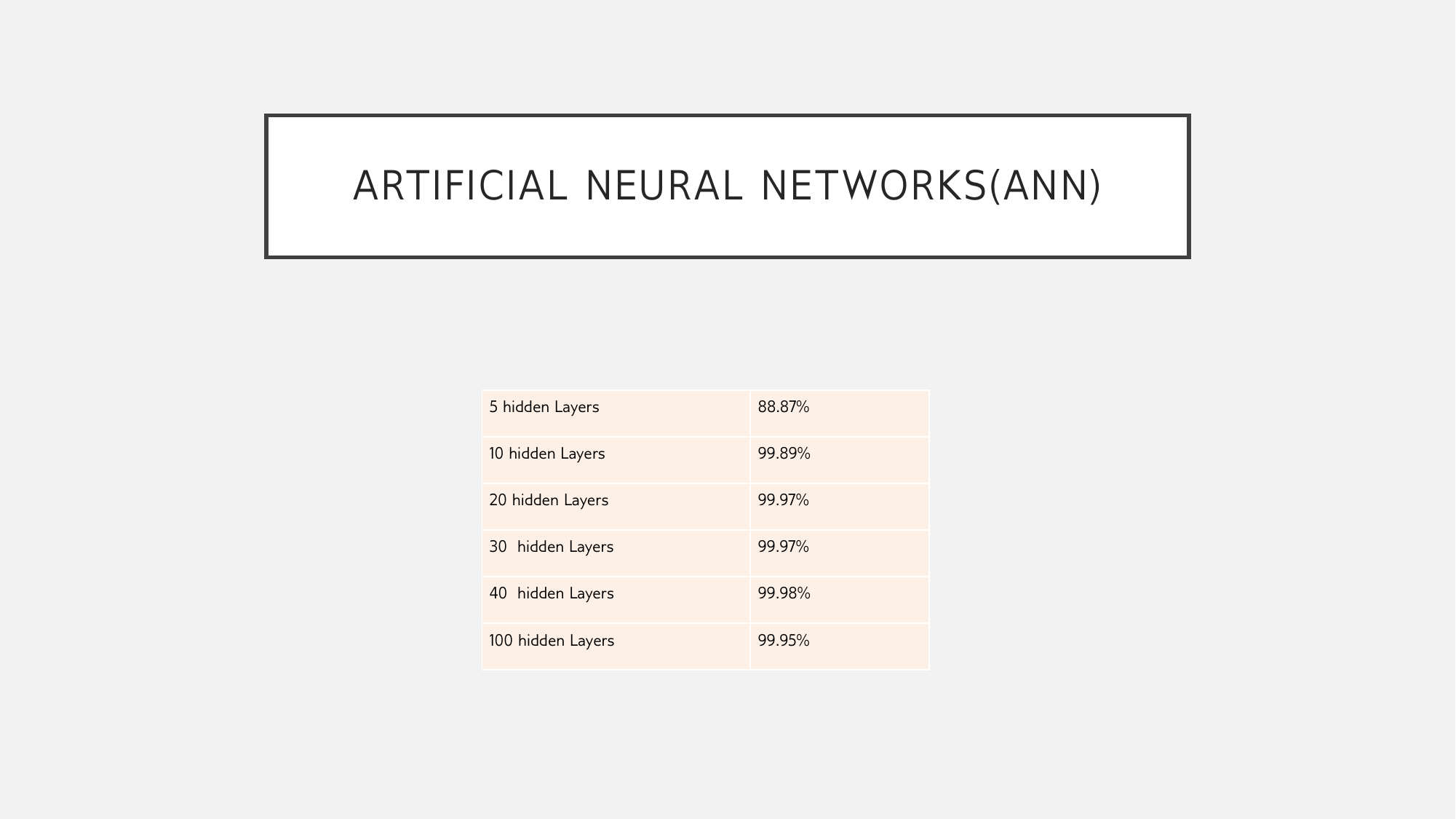

# Artificial neural networks(ANN)
| 5 hidden Layers | 88.87% |
| --- | --- |
| 10 hidden Layers | 99.89% |
| 20 hidden Layers | 99.97% |
| 30 hidden Layers | 99.97% |
| 40 hidden Layers | 99.98% |
| 100 hidden Layers | 99.95% |